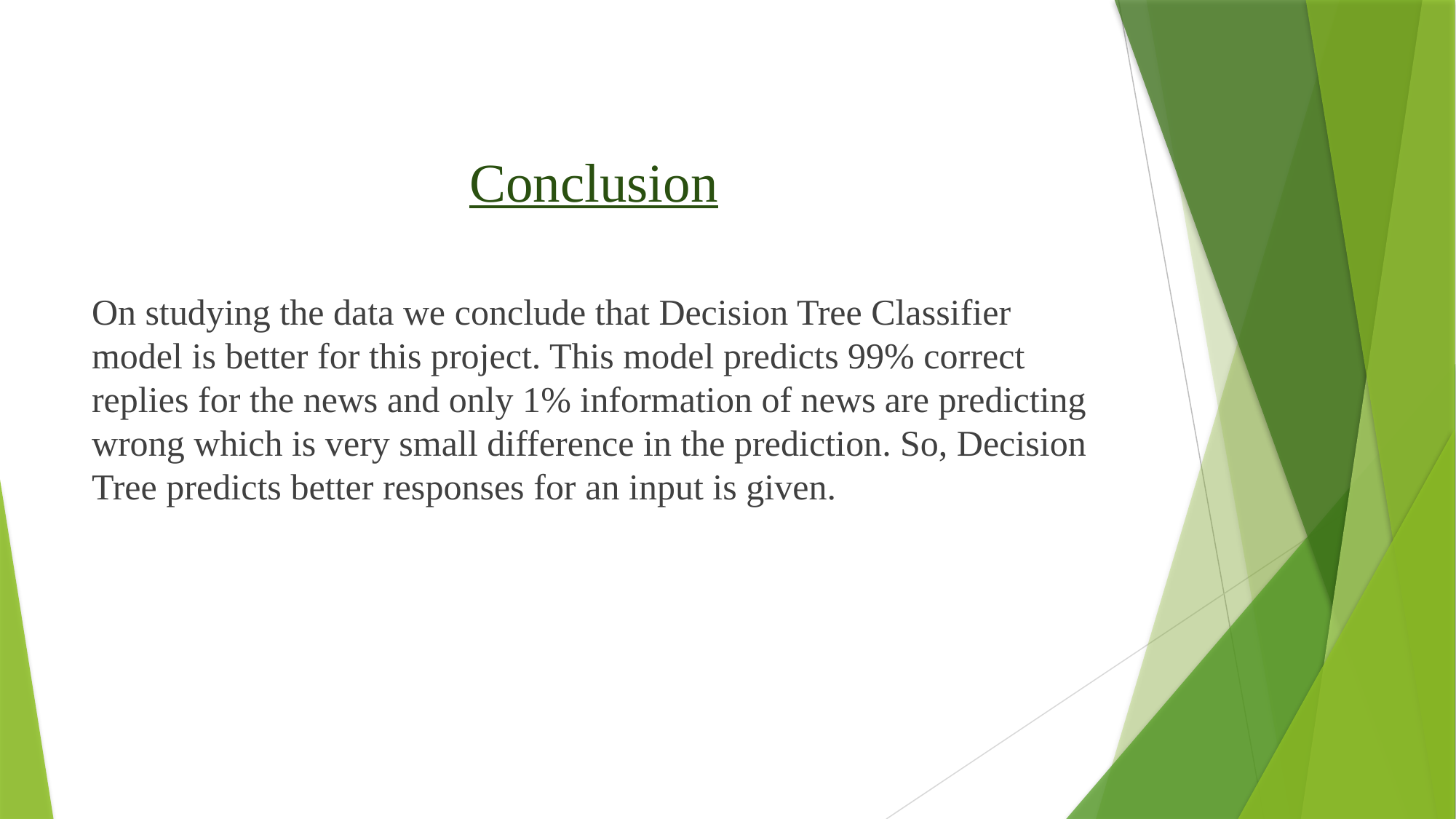

# Conclusion
On studying the data we conclude that Decision Tree Classifier model is better for this project. This model predicts 99% correct replies for the news and only 1% information of news are predicting wrong which is very small difference in the prediction. So, Decision Tree predicts better responses for an input is given.